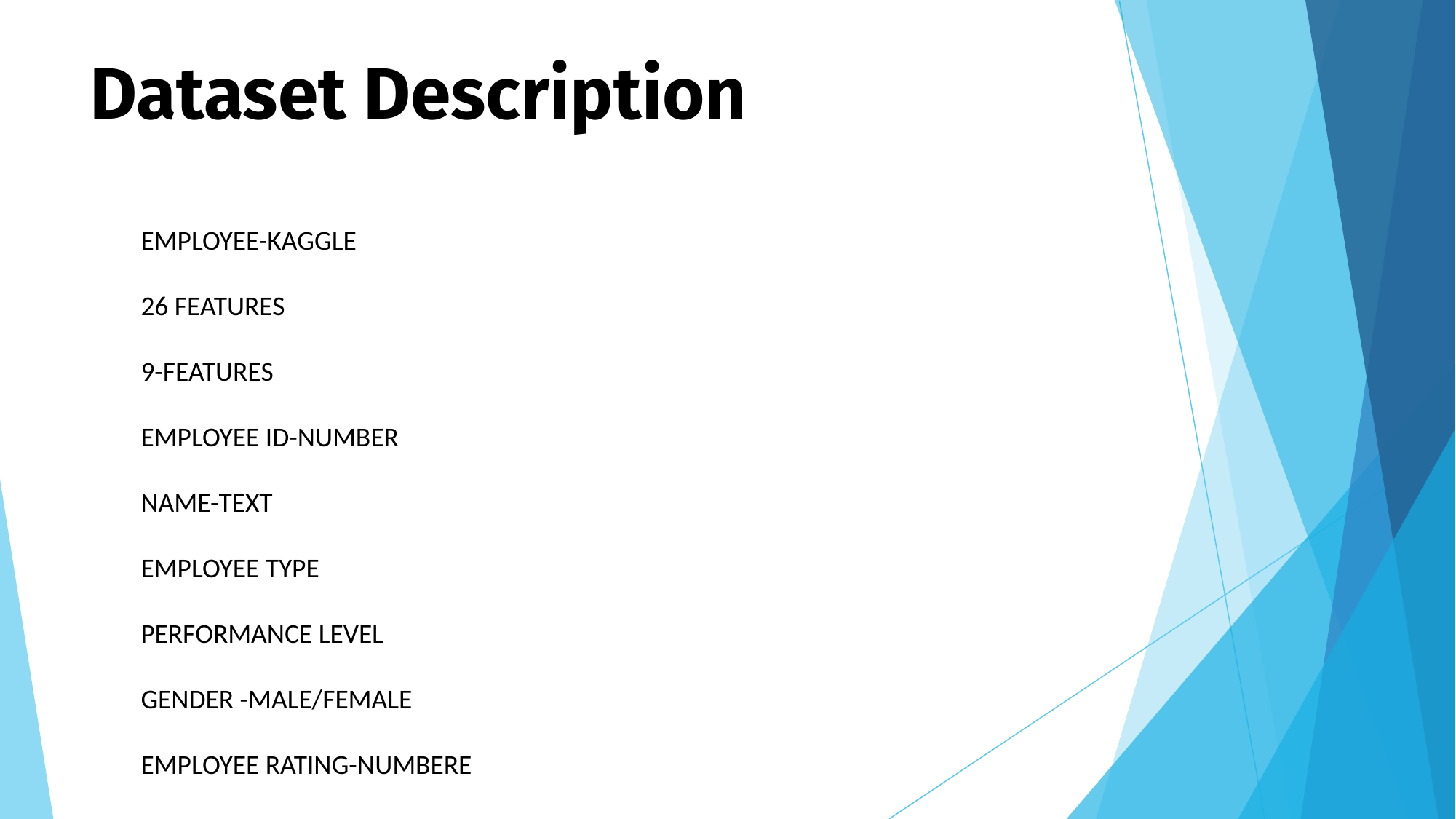

# Dataset Description
EMPLOYEE-KAGGLE

26 FEATURES

9-FEATURES

EMPLOYEE ID-NUMBER

NAME-TEXT

EMPLOYEE TYPE

PERFORMANCE LEVEL

GENDER -MALE/FEMALE

EMPLOYEE RATING-NUMBERE